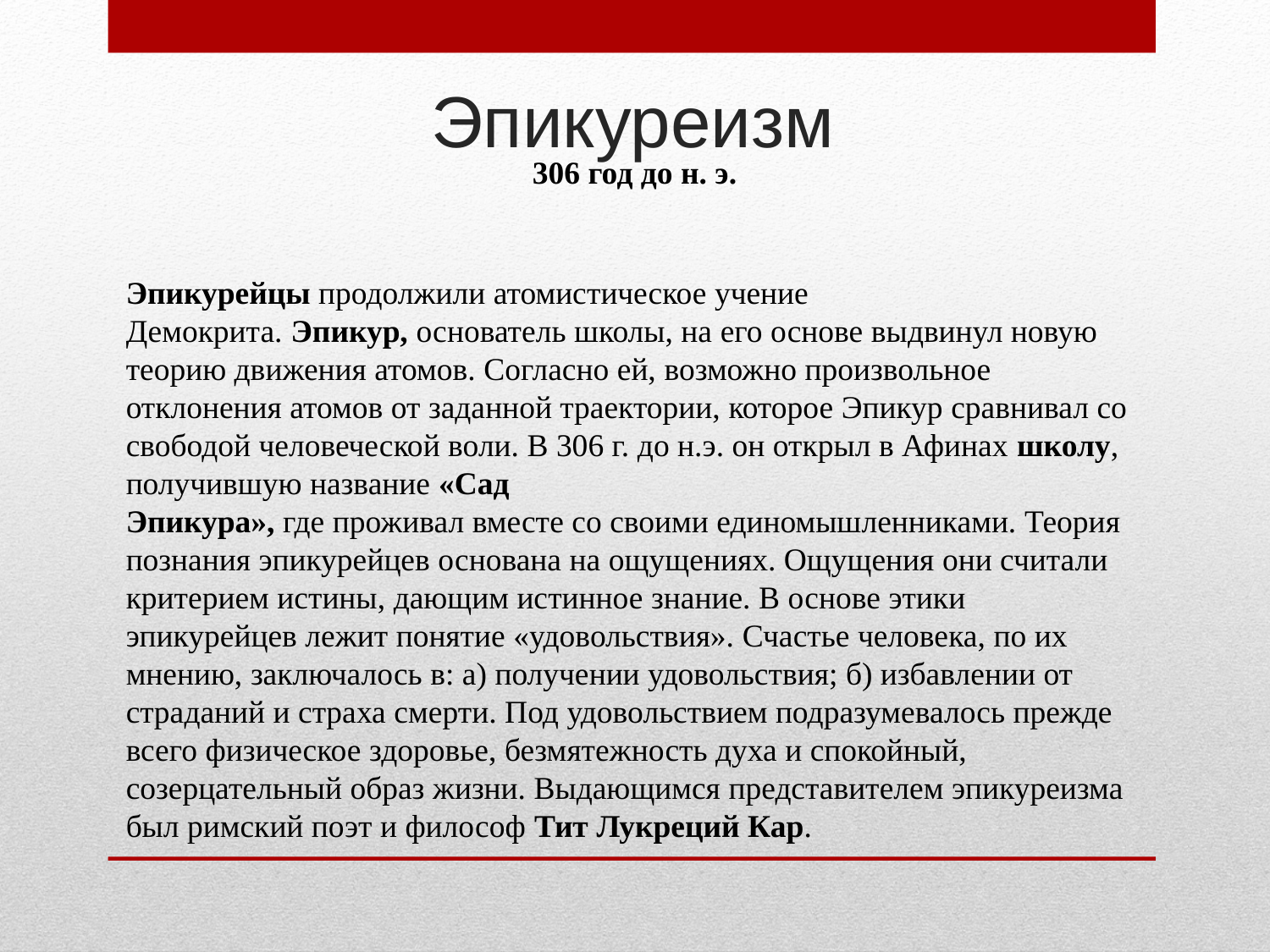

# Эпикуреизм
306 год до н. э.
Эпикурейцы продолжили атомистическое учение Демокрита. Эпикур, основатель школы, на его основе выдвинул новую теорию движения атомов. Согласно ей, возможно произвольное отклонения атомов от заданной траектории, которое Эпикур сравнивал со свободой человеческой воли. В 306 г. до н.э. он открыл в Афинах школу, получившую название «Сад
Эпикура», где проживал вместе со своими единомышленниками. Теория познания эпикурейцев основана на ощущениях. Ощущения они считали критерием истины, дающим истинное знание. В основе этики эпикурейцев лежит понятие «удовольствия». Счастье человека, по их мнению, заключалось в: а) получении удовольствия; б) избавлении от страданий и страха смерти. Под удовольствием подразумевалось прежде всего физическое здоровье, безмятежность духа и спокойный, созерцательный образ жизни. Выдающимся представителем эпикуреизма был римский поэт и философ Тит Лукреций Кар.